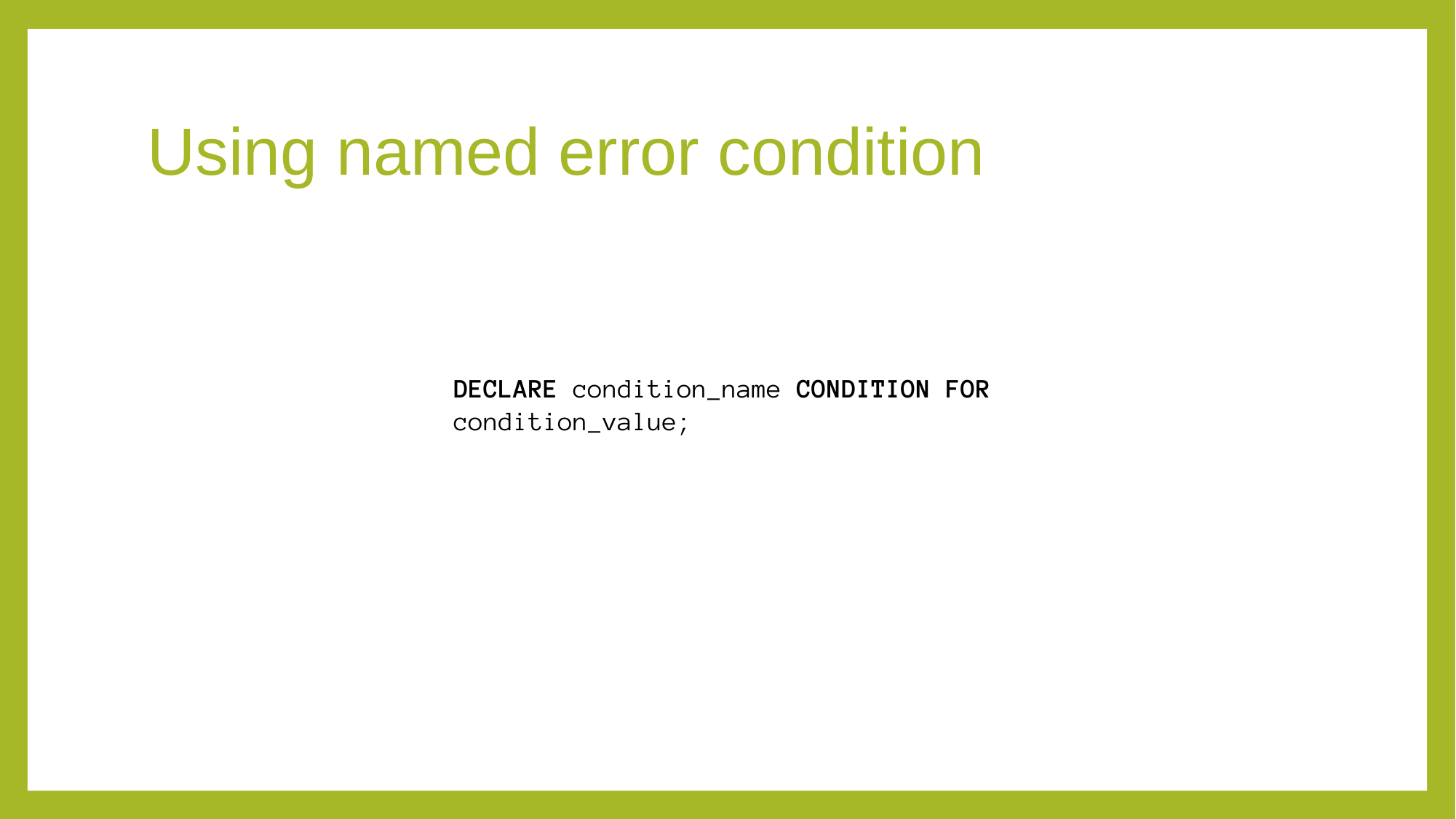

# Using named error condition
DECLARE condition_name CONDITION FOR condition_value;